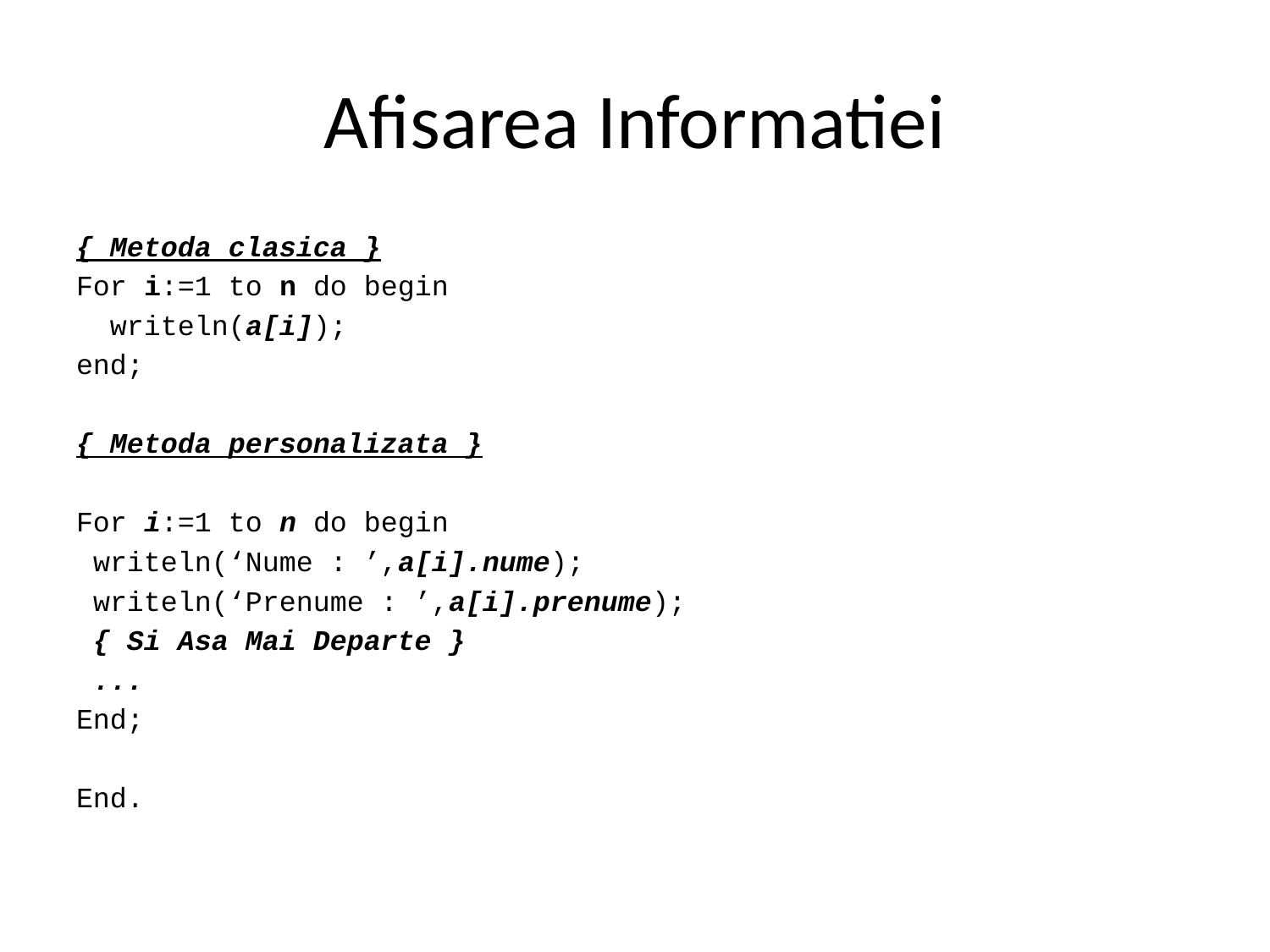

# Afisarea Informatiei
{ Metoda clasica }
For i:=1 to n do begin
  writeln(a[i]);
end;

{ Metoda personalizata }

For i:=1 to n do begin
 writeln(‘Nume : ’,a[i].nume);
 writeln(‘Prenume : ’,a[i].prenume);
 { Si Asa Mai Departe }
 ...
End;

End.